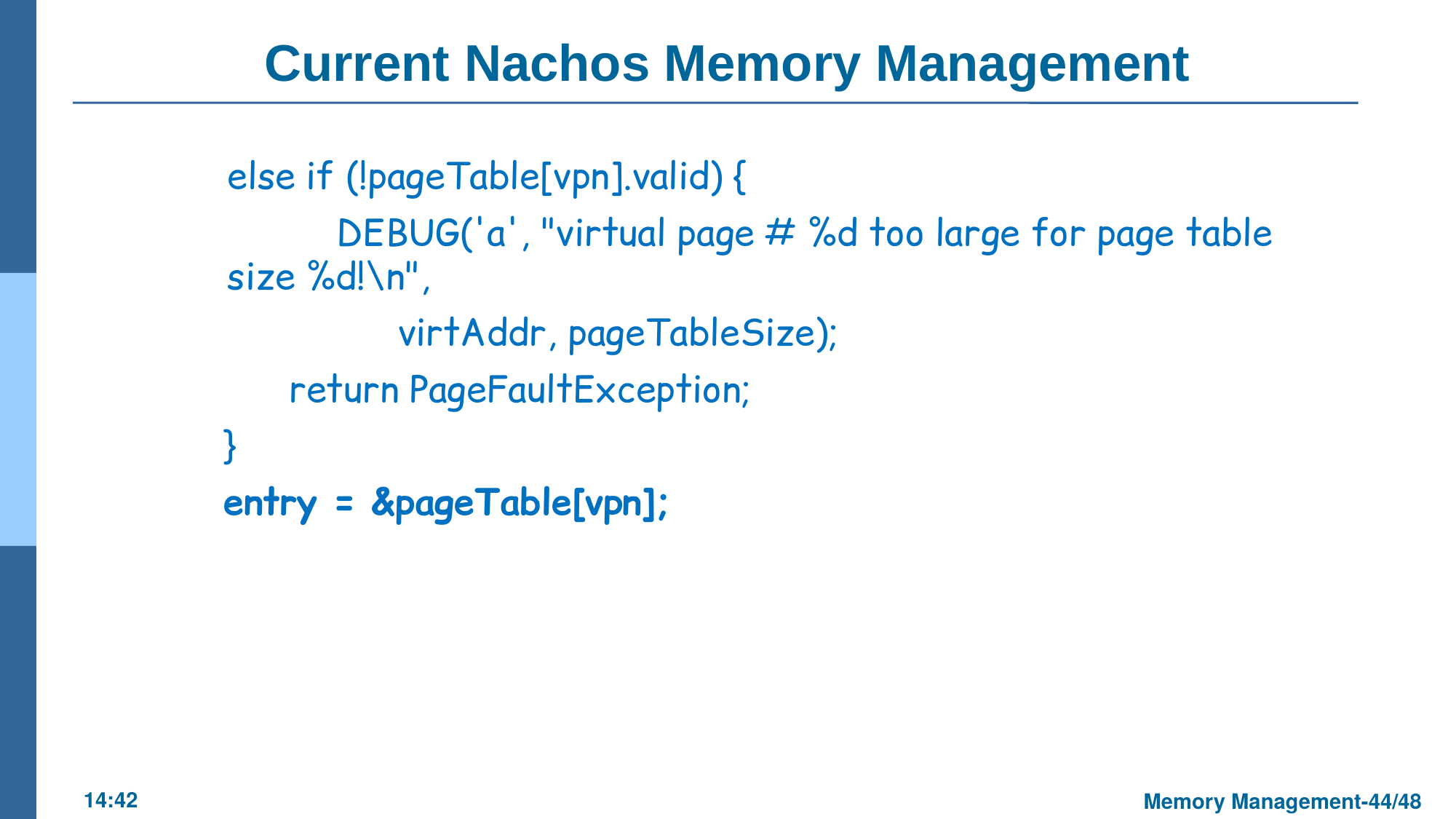

# Current Nachos Memory Management
	else if (!pageTable[vpn].valid) {
		DEBUG('a', "virtual page # %d too large for page table size %d!\n",
			virtAddr, pageTableSize);
		return PageFaultException;
	    }
	    entry = &pageTable[vpn];